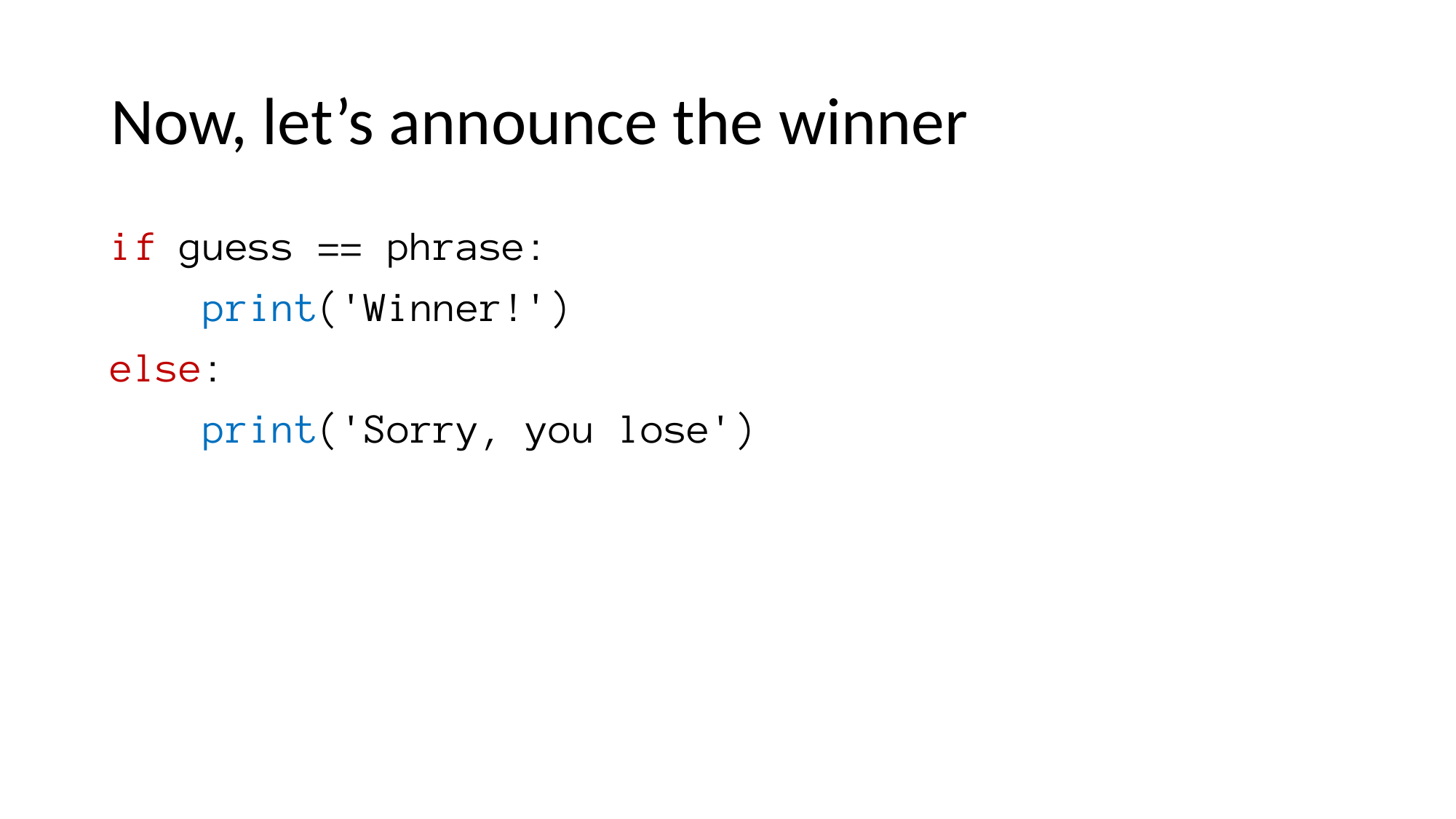

# Now, let’s announce the winner
if guess == phrase:
    print('Winner!')
else:
    print('Sorry, you lose')